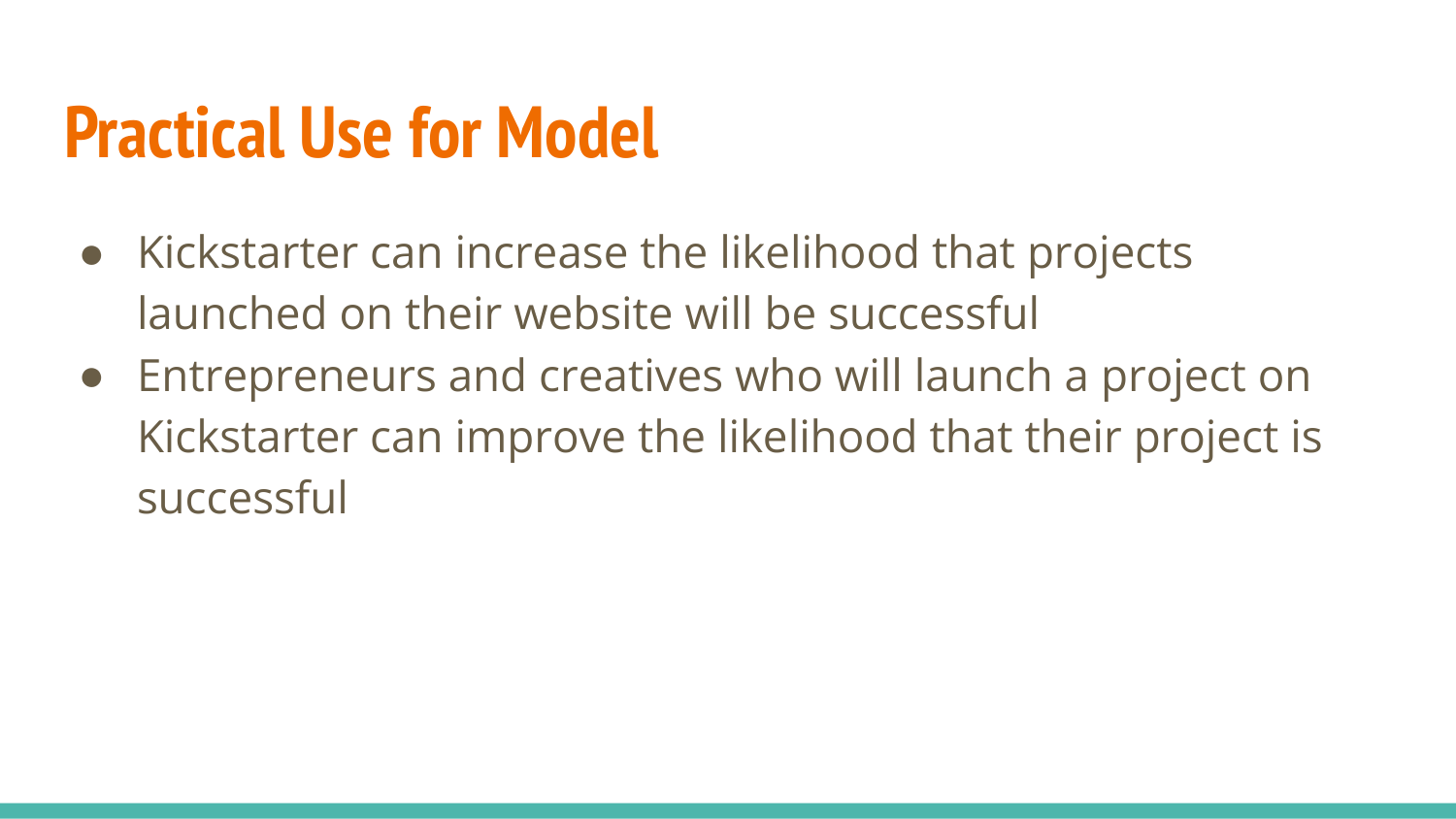

# Practical Use for Model
Kickstarter can increase the likelihood that projects launched on their website will be successful
Entrepreneurs and creatives who will launch a project on Kickstarter can improve the likelihood that their project is successful